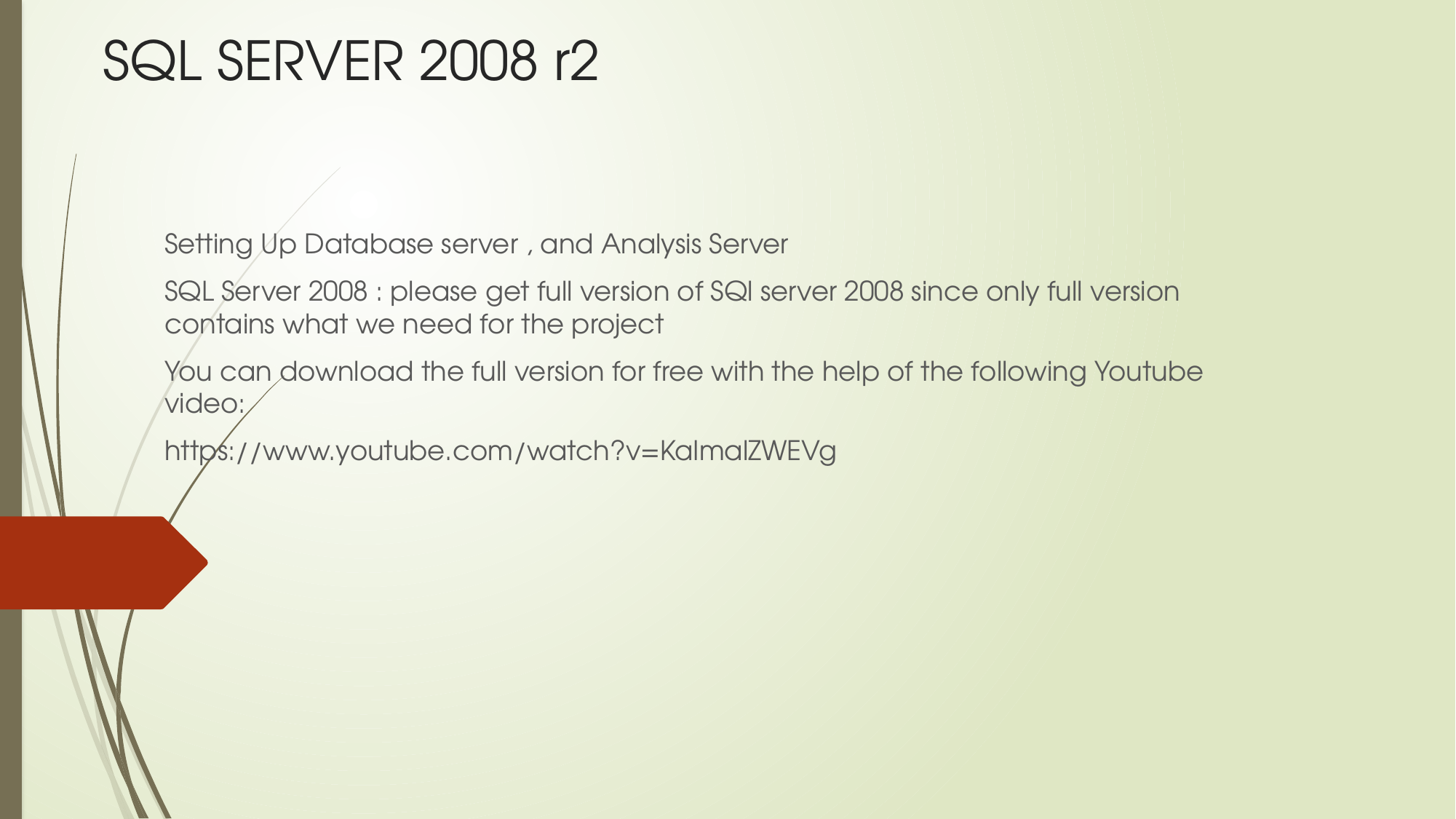

# SQL SERVER 2008 r2
Setting Up Database server , and Analysis Server
SQL Server 2008 : please get full version of SQl server 2008 since only full version contains what we need for the project
You can download the full version for free with the help of the following Youtube video:
https://www.youtube.com/watch?v=KaImalZWEVg